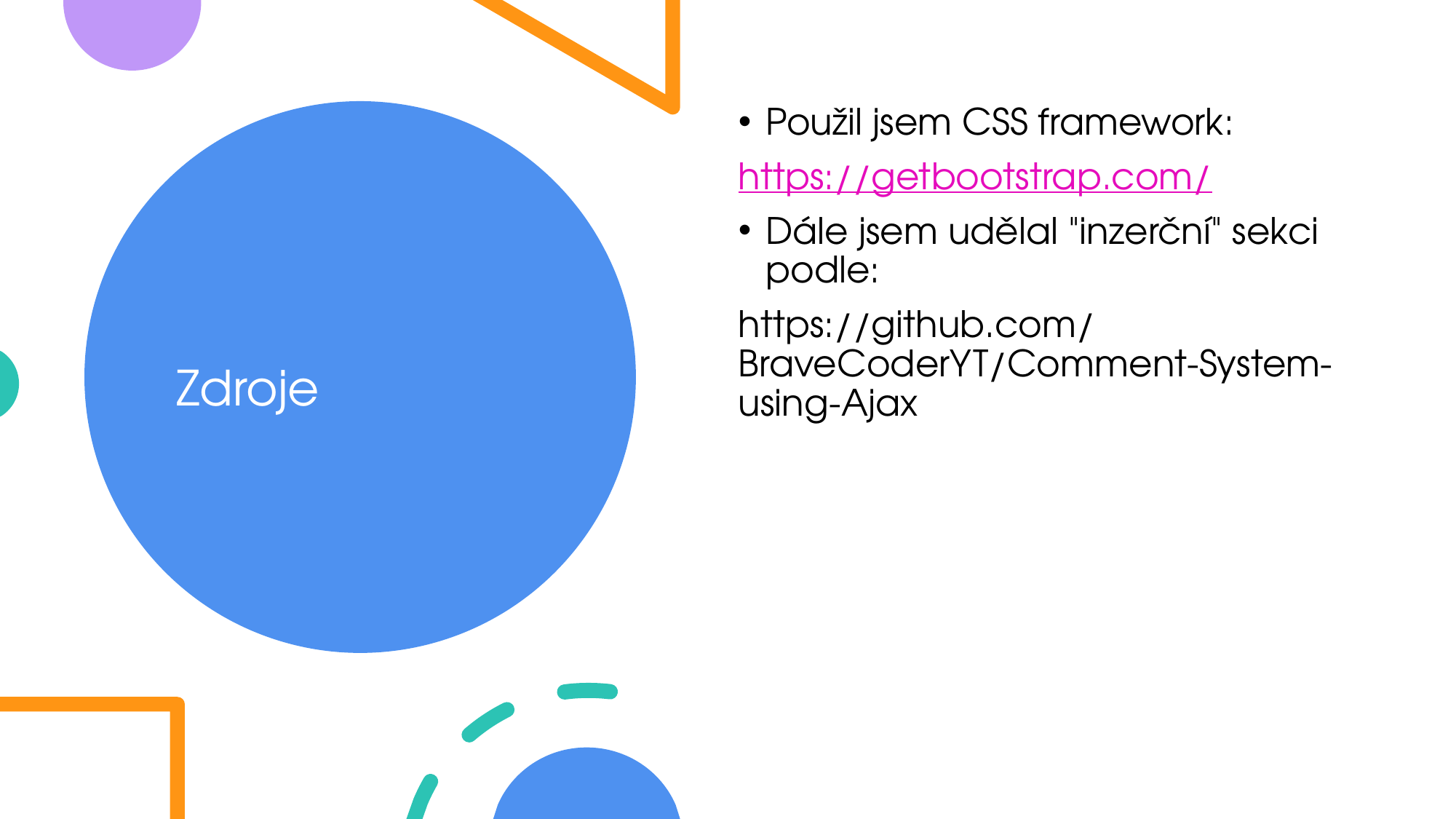

Použil jsem CSS framework:
https://getbootstrap.com/
Dále jsem udělal "inzerční" sekci podle:
https://github.com/BraveCoderYT/Comment-System-using-Ajax

# Zdroje